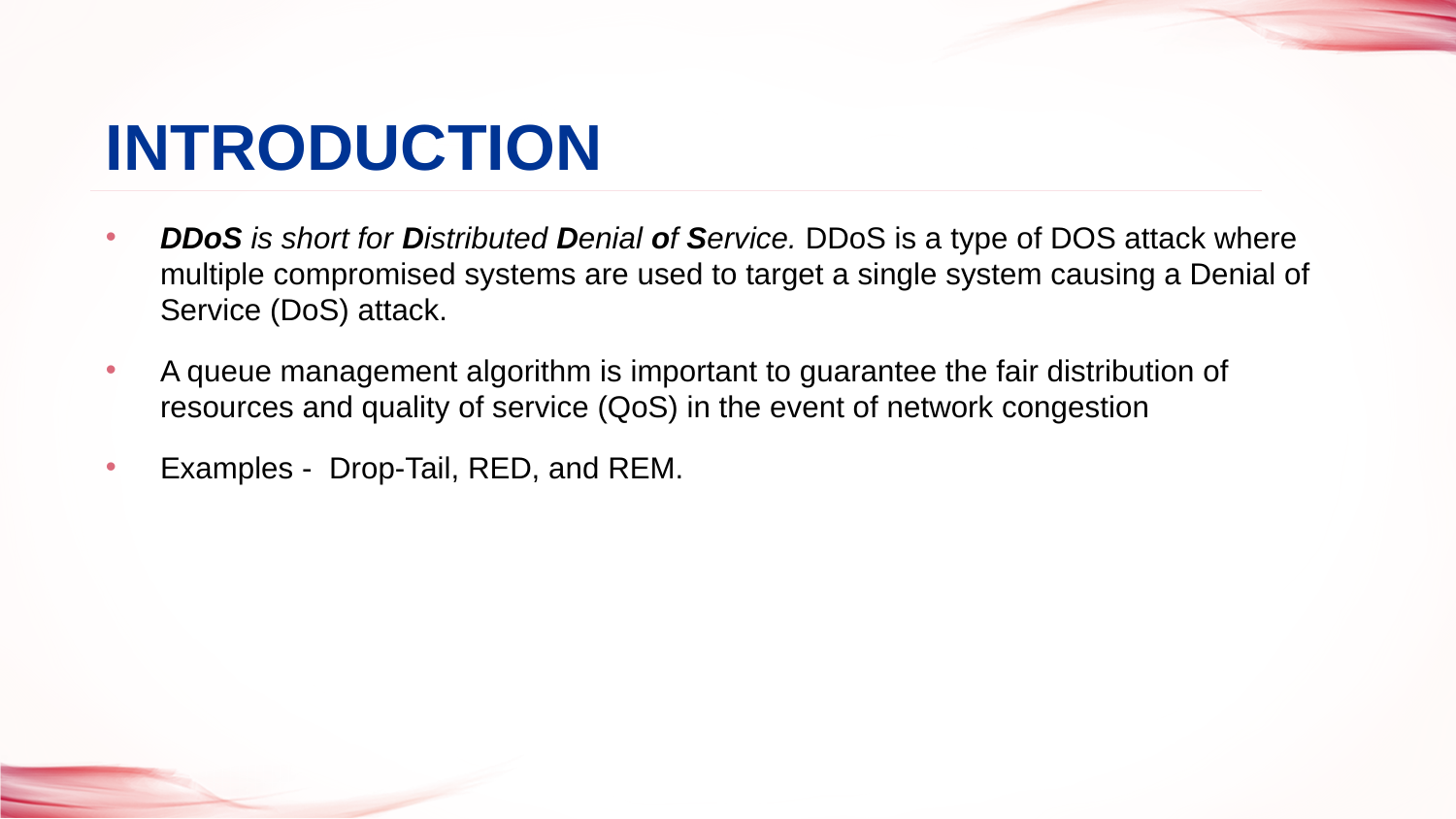

Introduction
# DDoS is short for Distributed Denial of Service. DDoS is a type of DOS attack where multiple compromised systems are used to target a single system causing a Denial of Service (DoS) attack.
A queue management algorithm is important to guarantee the fair distribution of resources and quality of service (QoS) in the event of network congestion
Examples -  Drop-Tail, RED, and REM.